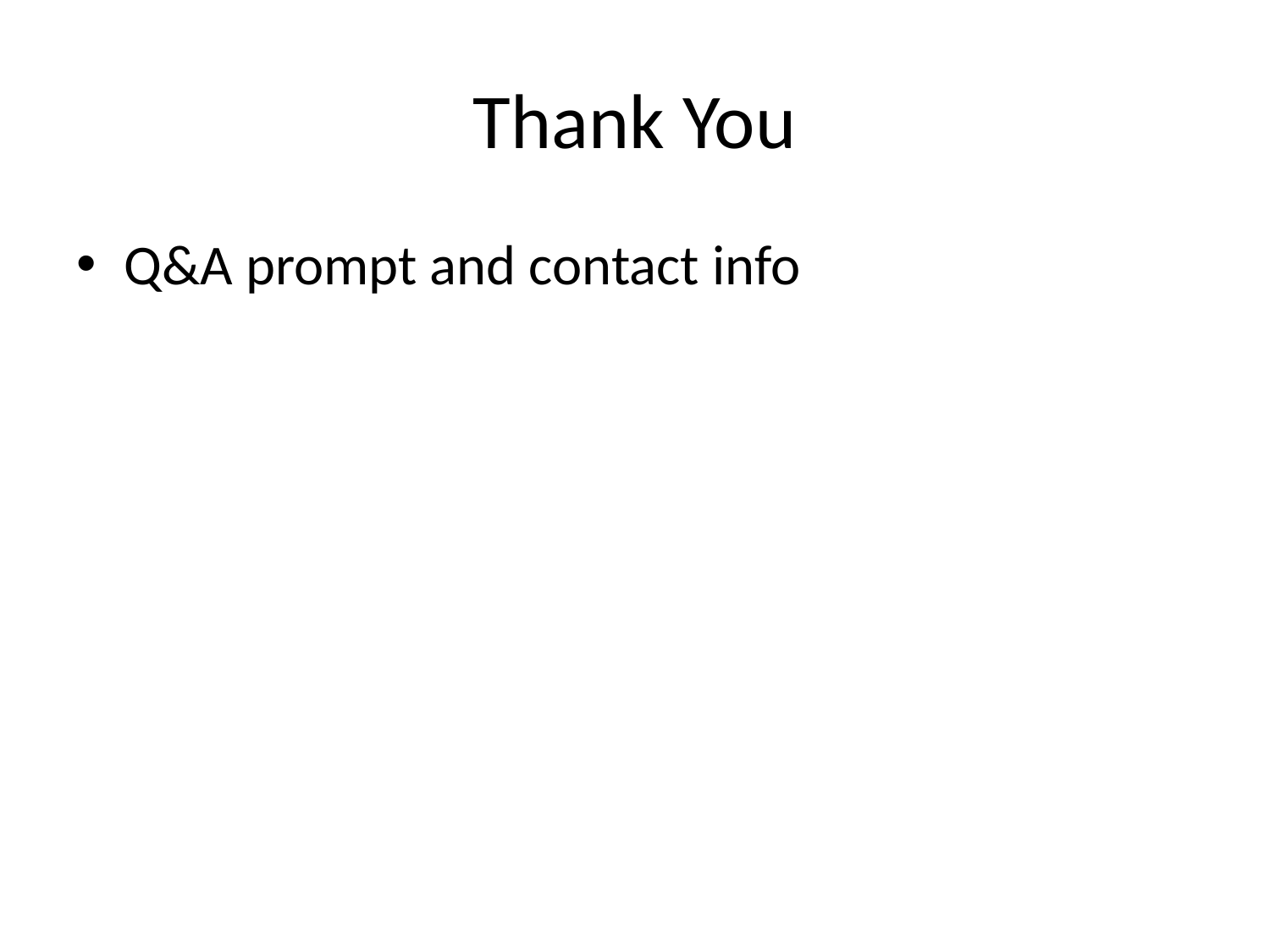

# Thank You
Q&A prompt and contact info